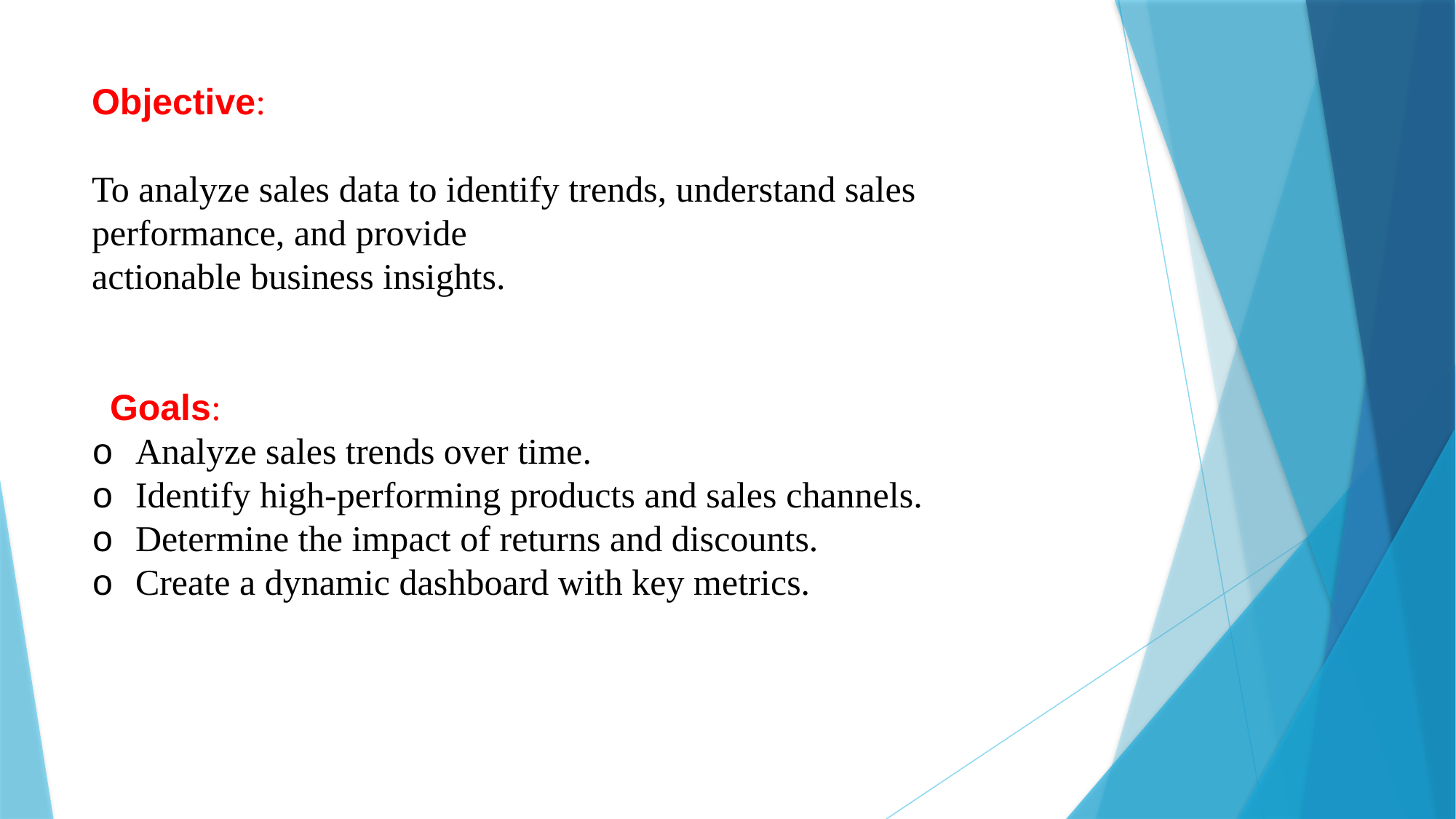

# Objective: To analyze sales data to identify trends, understand sales performance, and provide actionable business insights. Goals: o Analyze sales trends over time. o Identify high-performing products and sales channels. o Determine the impact of returns and discounts. o Create a dynamic dashboard with key metrics.